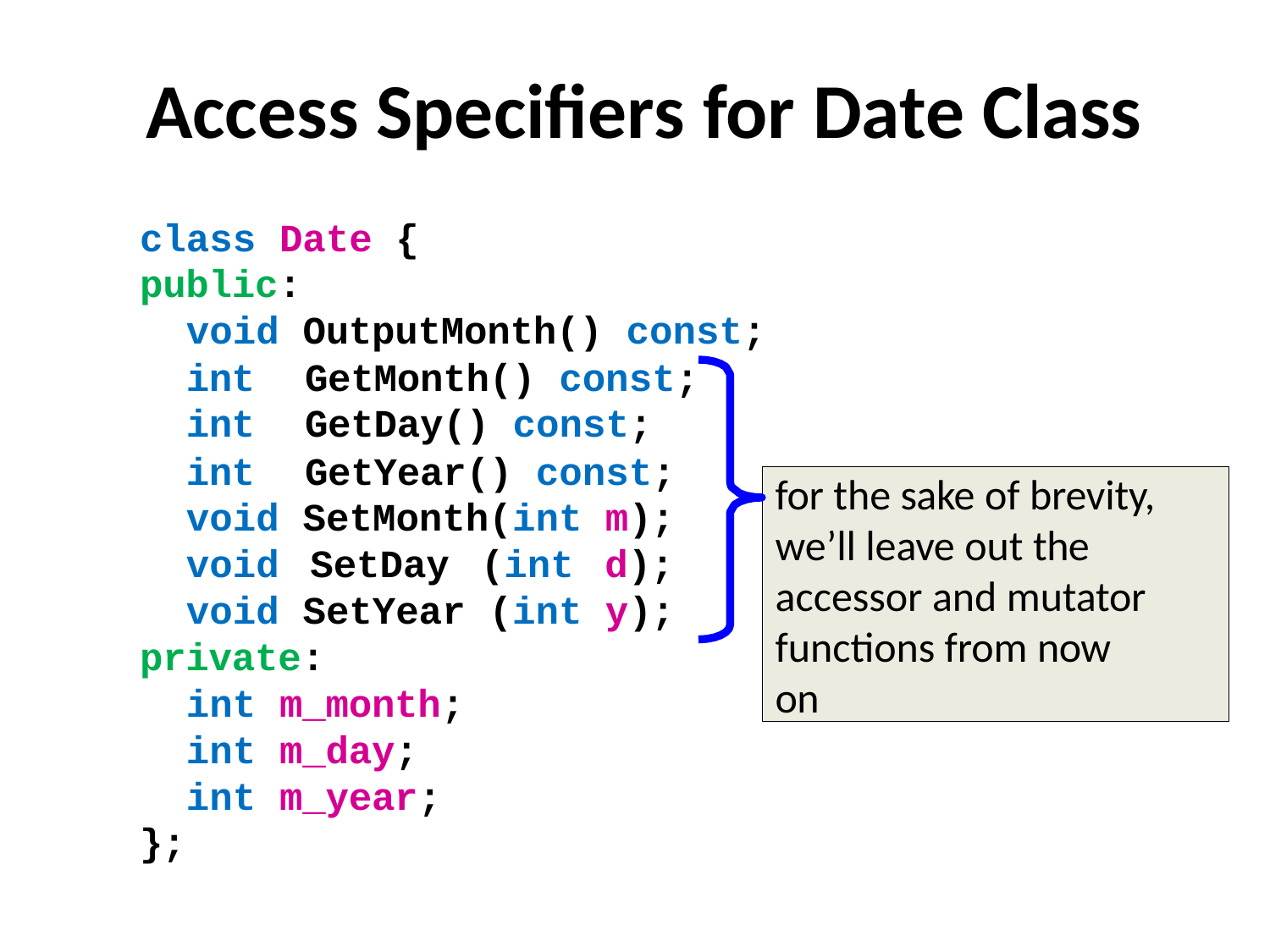

# Access Specifiers for Date Class
class Date {
public:
void OutputMonth() const;
int	GetMonth() const; int	GetDay() const;
int	GetYear() const;

for the sake of brevity, we’ll leave out the accessor and mutator functions from now	on
void SetMonth(int m);
void SetDay (int d); void SetYear (int y);
private:
int m_month; int m_day; int m_year;
};